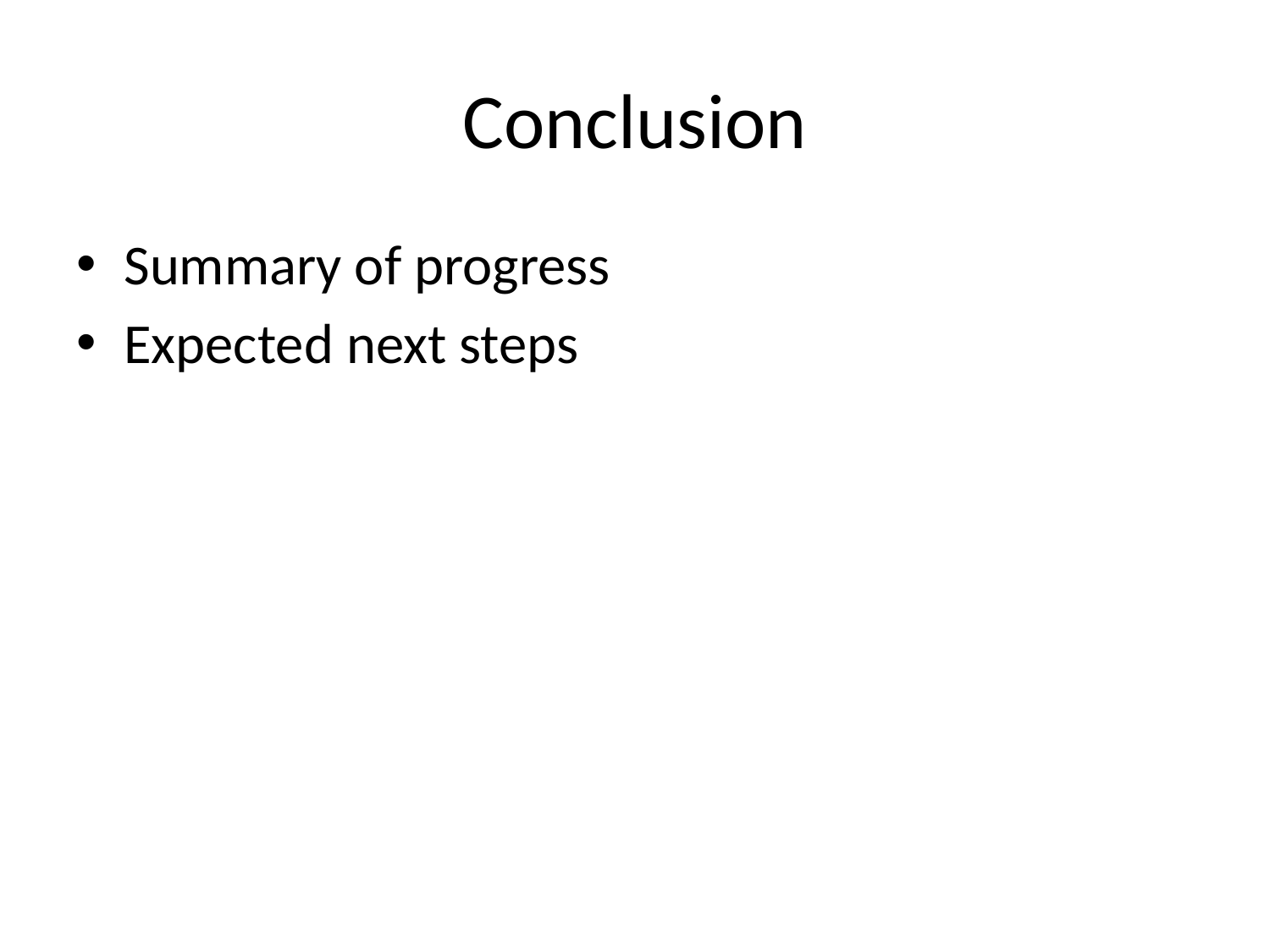

# Conclusion
Summary of progress
Expected next steps